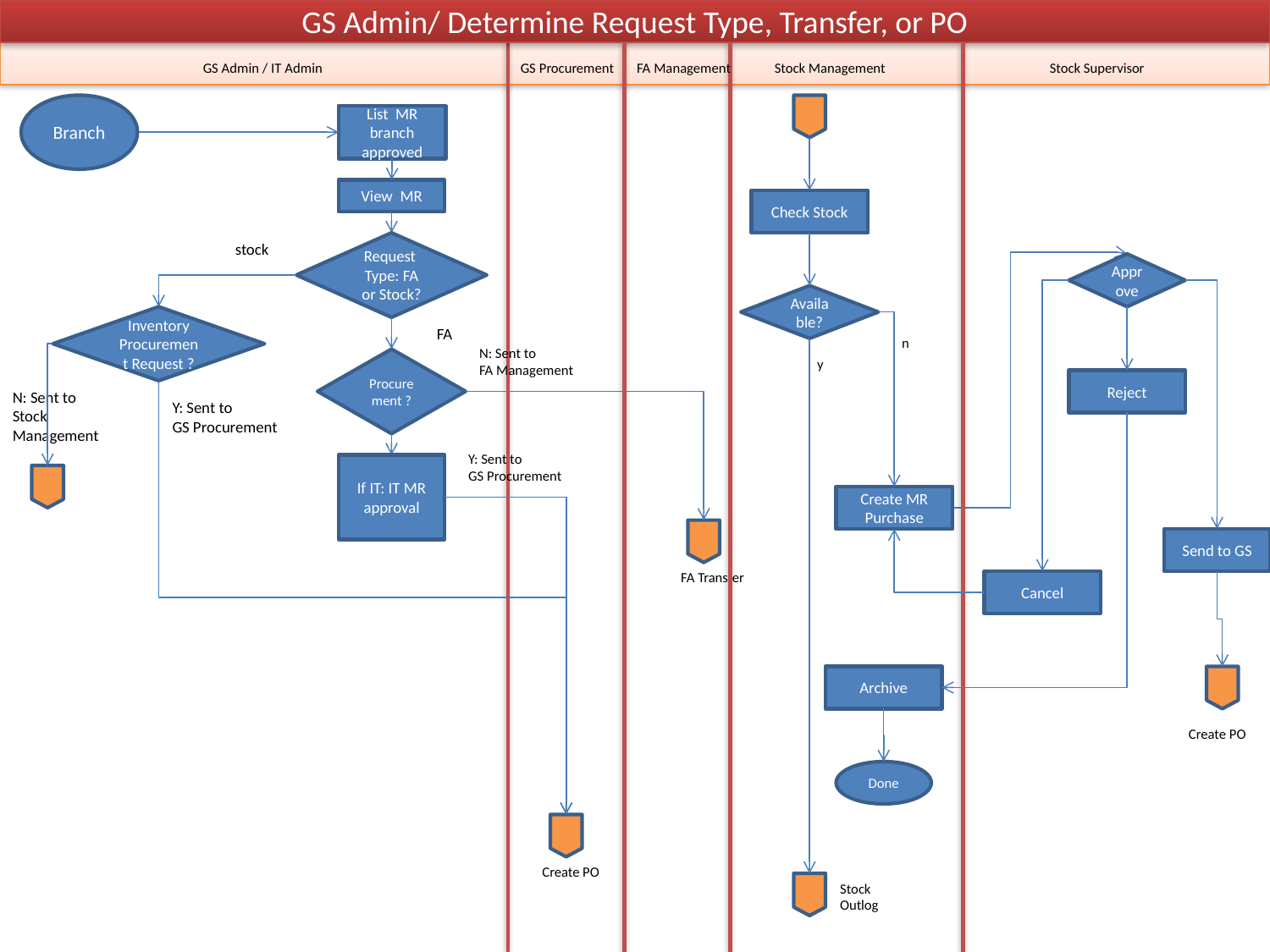

GS Admin/ Determine Request Type, Transfer, or PO

GS Admin / IT Admin
GS Procurement
FA Management
Stock Management
Stock Supervisor
Branch

List  MR branch approved
View  MR
Check Stock
stock
Request  Type: FA or Stock?
Approve
Available?
Inventory Procurement Request ?
FA
n
N: Sent to
FA Management
Procurement ?
y
Reject
N: Sent to
Stock Management
Y: Sent to
GS Procurement
Y: Sent to
GS Procurement
If IT: IT MR approval

Create MR Purchase

Send to GS
FA Transfer
Cancel
Archive

Create PO
Done

Create PO

Stock
Outlog